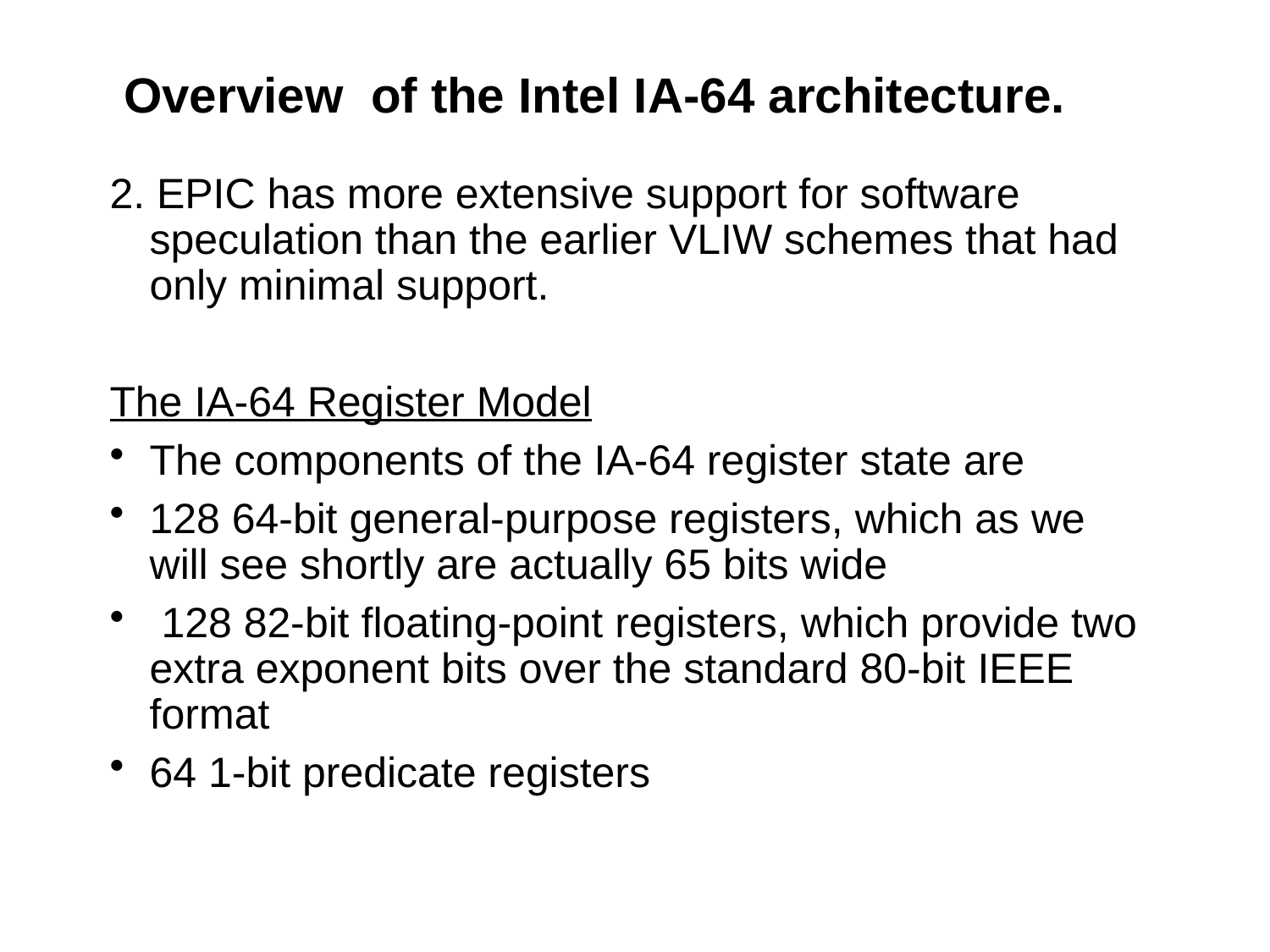

# Overview  of the Intel IA-64 architecture.
2. EPIC has more extensive support for software speculation than the earlier VLIW schemes that had only minimal support.

The IA-64 Register Model
The components of the IA-64 register state are
128 64-bit general-purpose registers, which as we will see shortly are actually 65 bits wide
 128 82-bit floating-point registers, which provide two extra exponent bits over the standard 80-bit IEEE format
64 1-bit predicate registers